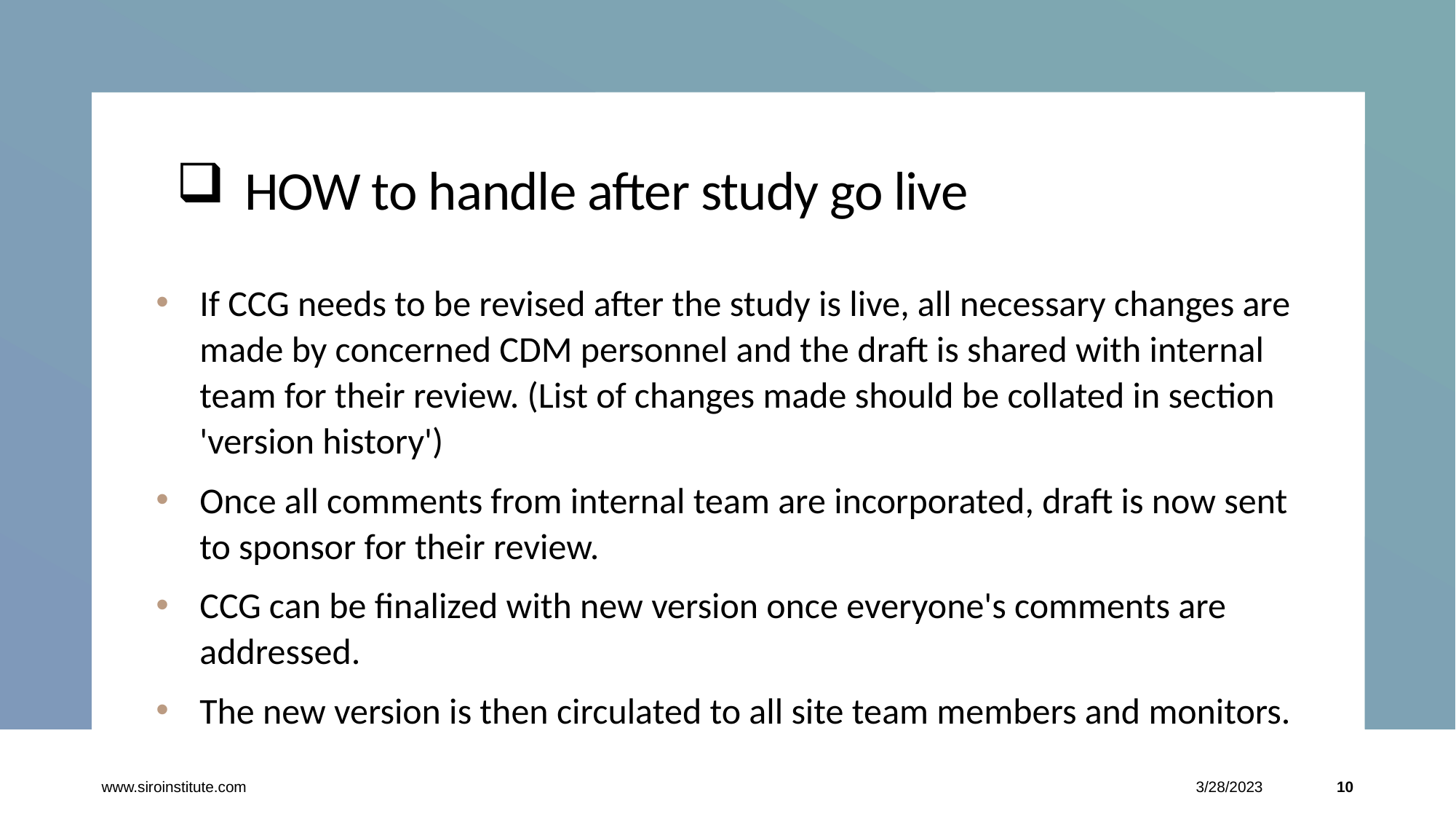

# HOW to handle after study go live
If CCG needs to be revised after the study is live, all necessary changes are made by concerned CDM personnel and the draft is shared with internal team for their review. (List of changes made should be collated in section 'version history')
Once all comments from internal team are incorporated, draft is now sent to sponsor for their review.
CCG can be finalized with new version once everyone's comments are addressed.
The new version is then circulated to all site team members and monitors.
www.siroinstitute.com
3/28/2023
10